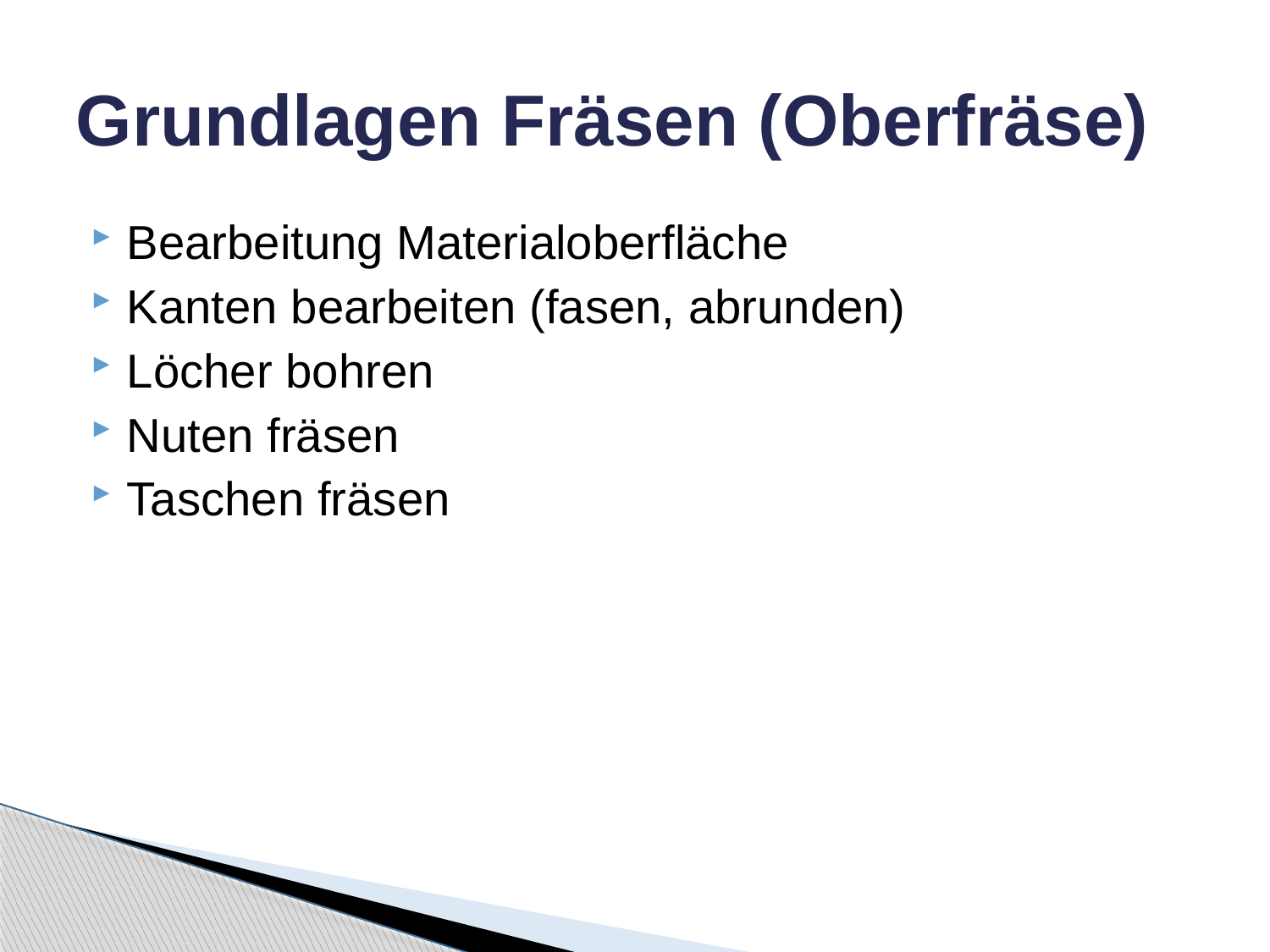

# Grundlagen Fräsen (Oberfräse)
Bearbeitung Materialoberfläche
Kanten bearbeiten (fasen, abrunden)
Löcher bohren
Nuten fräsen
Taschen fräsen